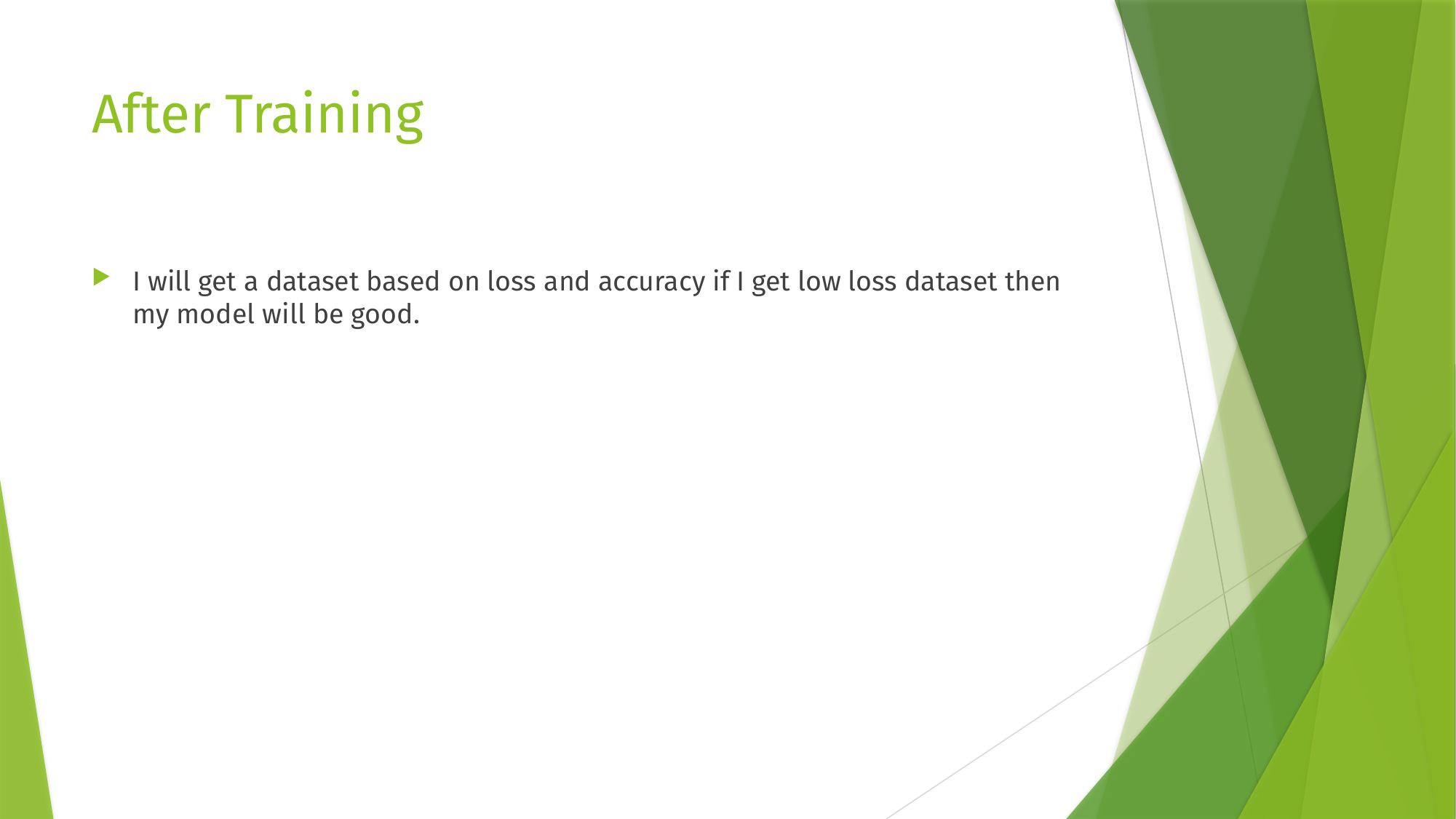

# After Training
I will get a dataset based on loss and accuracy if I get low loss dataset then my model will be good.